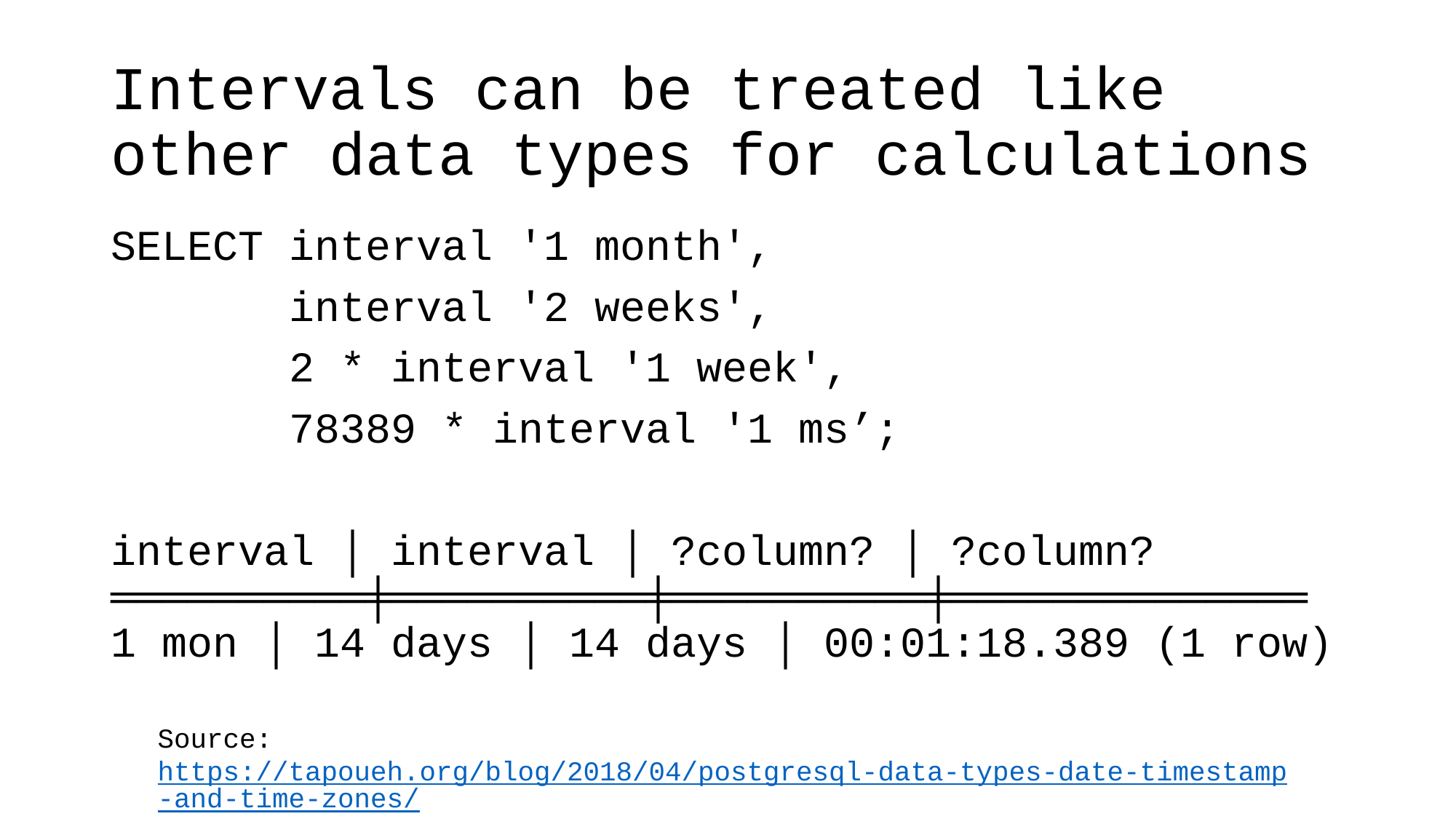

# Intervals can be treated like other data types for calculations
SELECT interval '1 month',
       interval '2 weeks',
       2 * interval '1 week',
       78389 * interval '1 ms’;

interval │ interval │ ?column? │ ?column? ══════════╪══════════╪══════════╪══════════════ 1 mon │ 14 days │ 14 days │ 00:01:18.389 (1 row)
Source: https://tapoueh.org/blog/2018/04/postgresql-data-types-date-timestamp-and-time-zones/